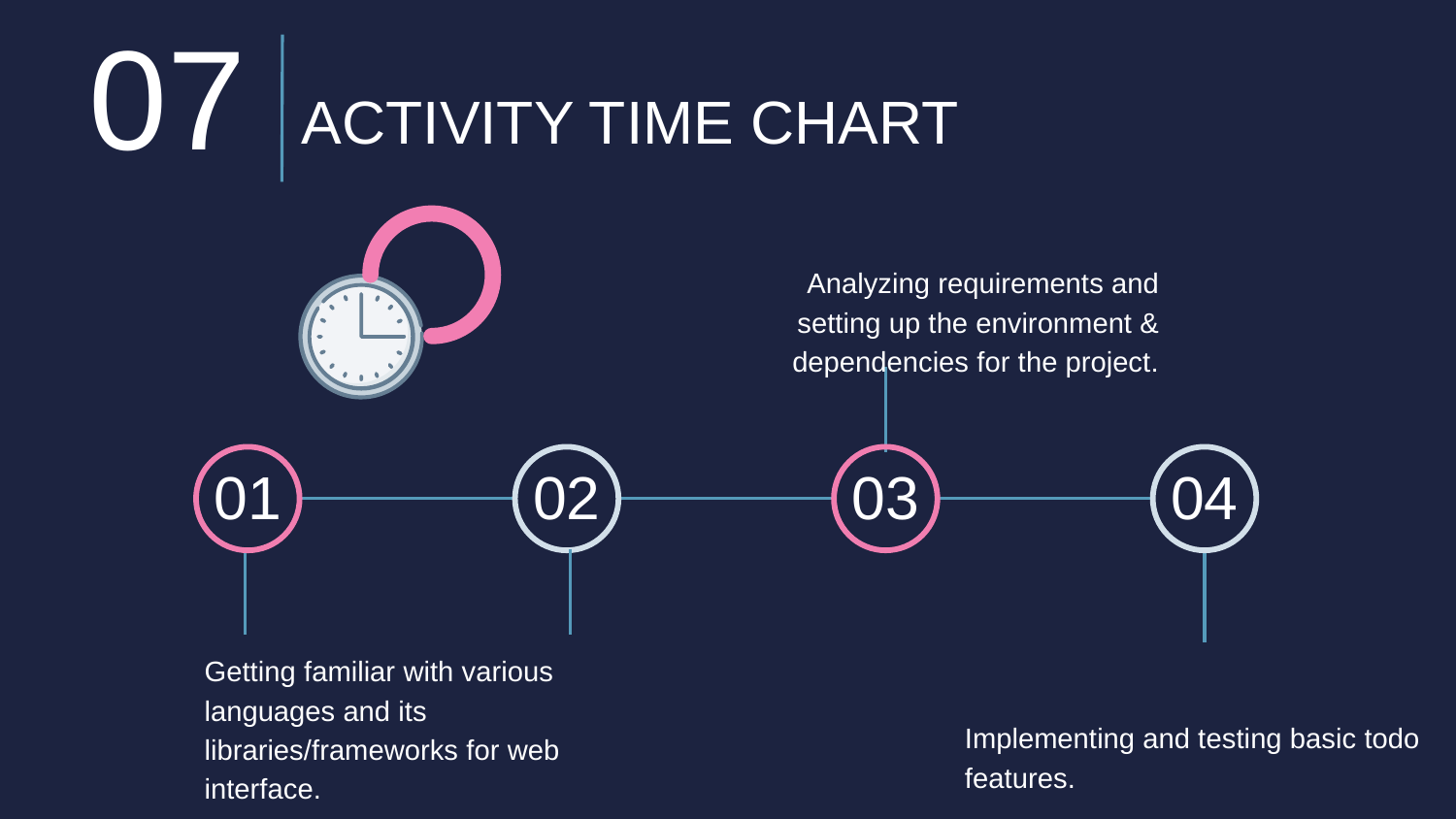

07
# ACTIVITY TIME CHART

Analyzing requirements and setting up the environment & dependencies for the project.

01
02
03
04
Getting familiar with various languages and its libraries/frameworks for web interface.
Implementing and testing basic todo features.